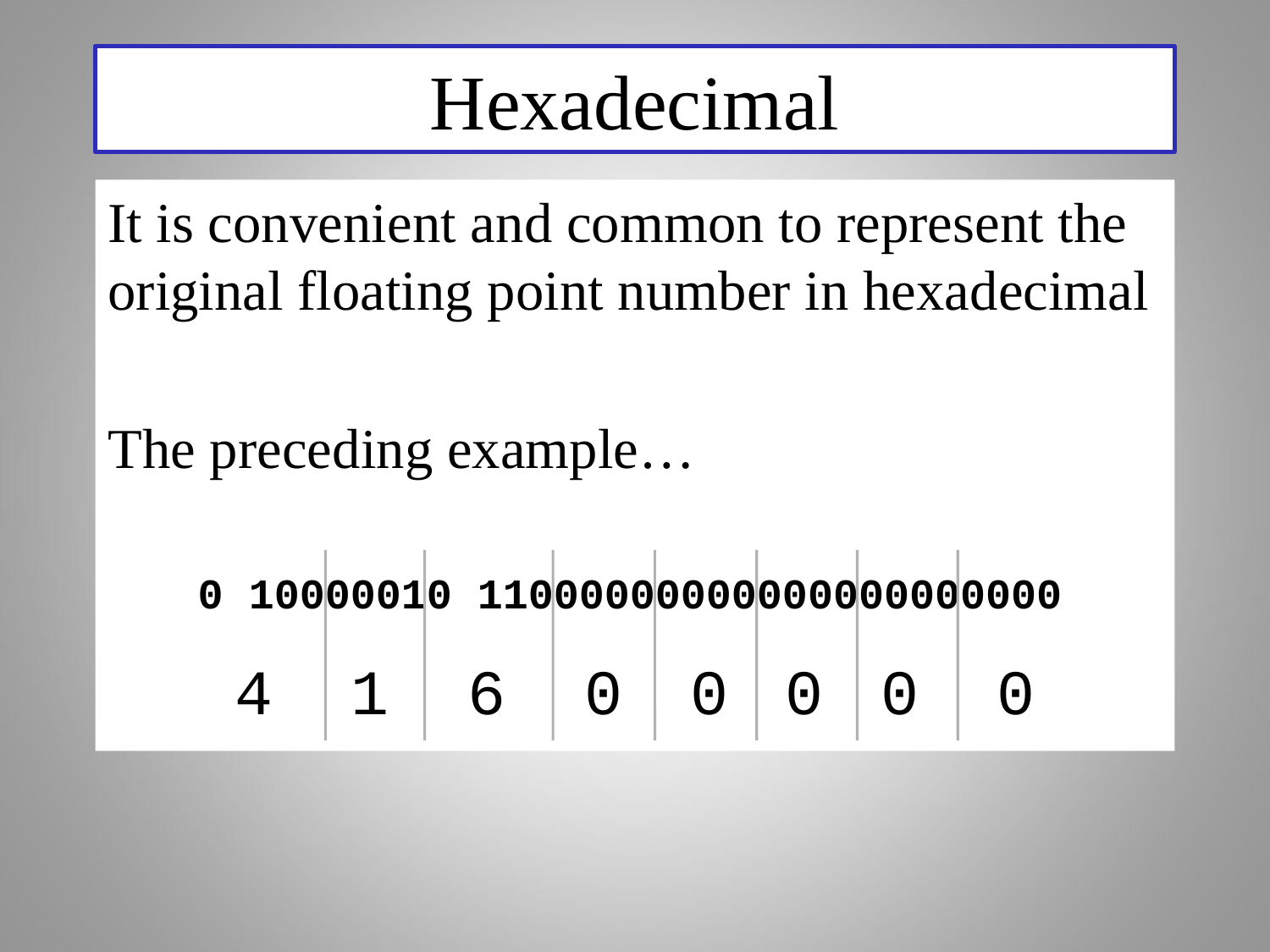

# Hexadecimal
It is convenient and common to represent the original floating point number in hexadecimal

The preceding example…

0 10000010 11000000000000000000000
4
1
6
0
0
0
0
0